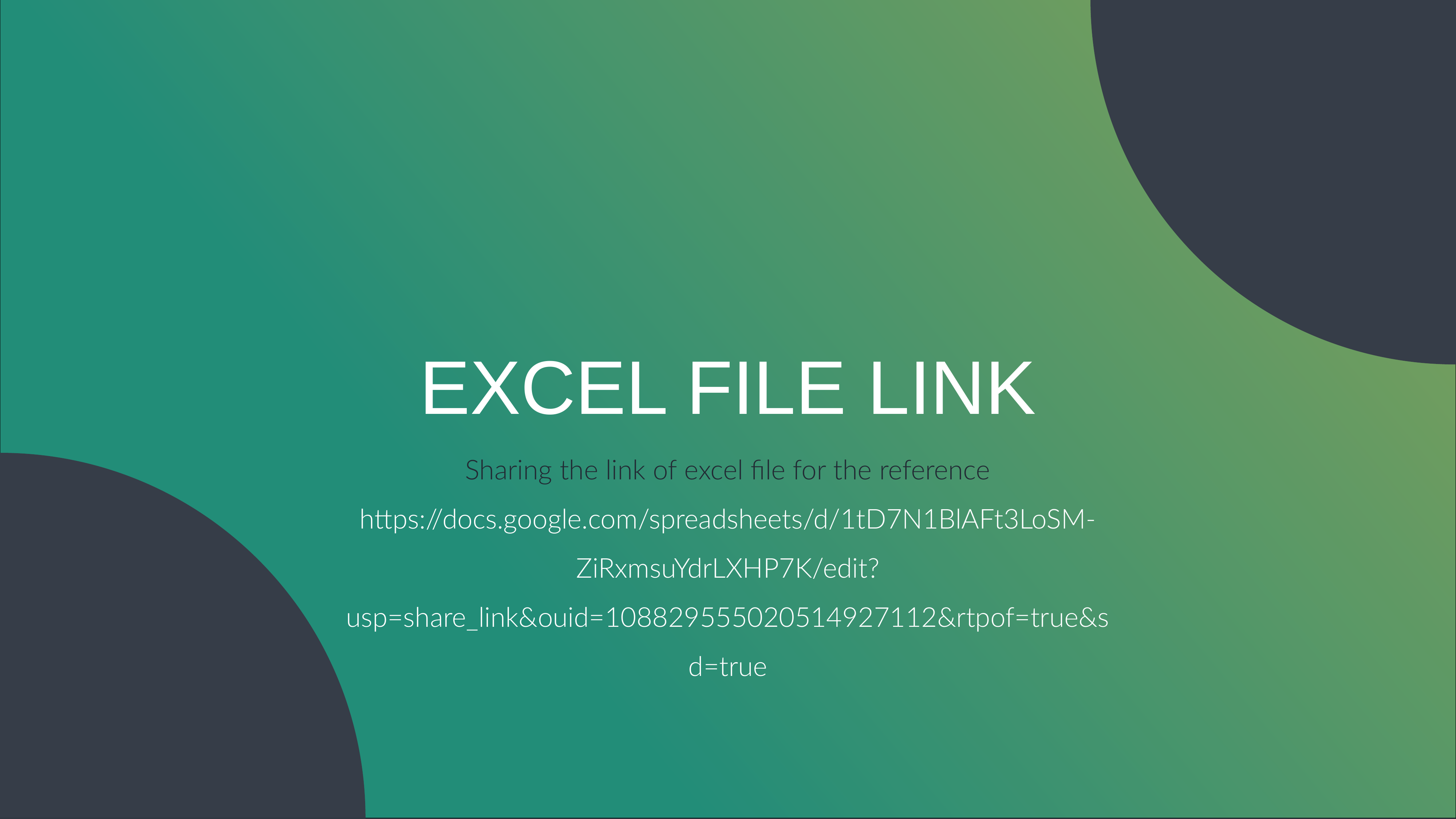

EXCEL FILE LINK
Sharing the link of excel file for the reference
https://docs.google.com/spreadsheets/d/1tD7N1BlAFt3LoSM-ZiRxmsuYdrLXHP7K/edit?usp=share_link&ouid=108829555020514927112&rtpof=true&sd=true